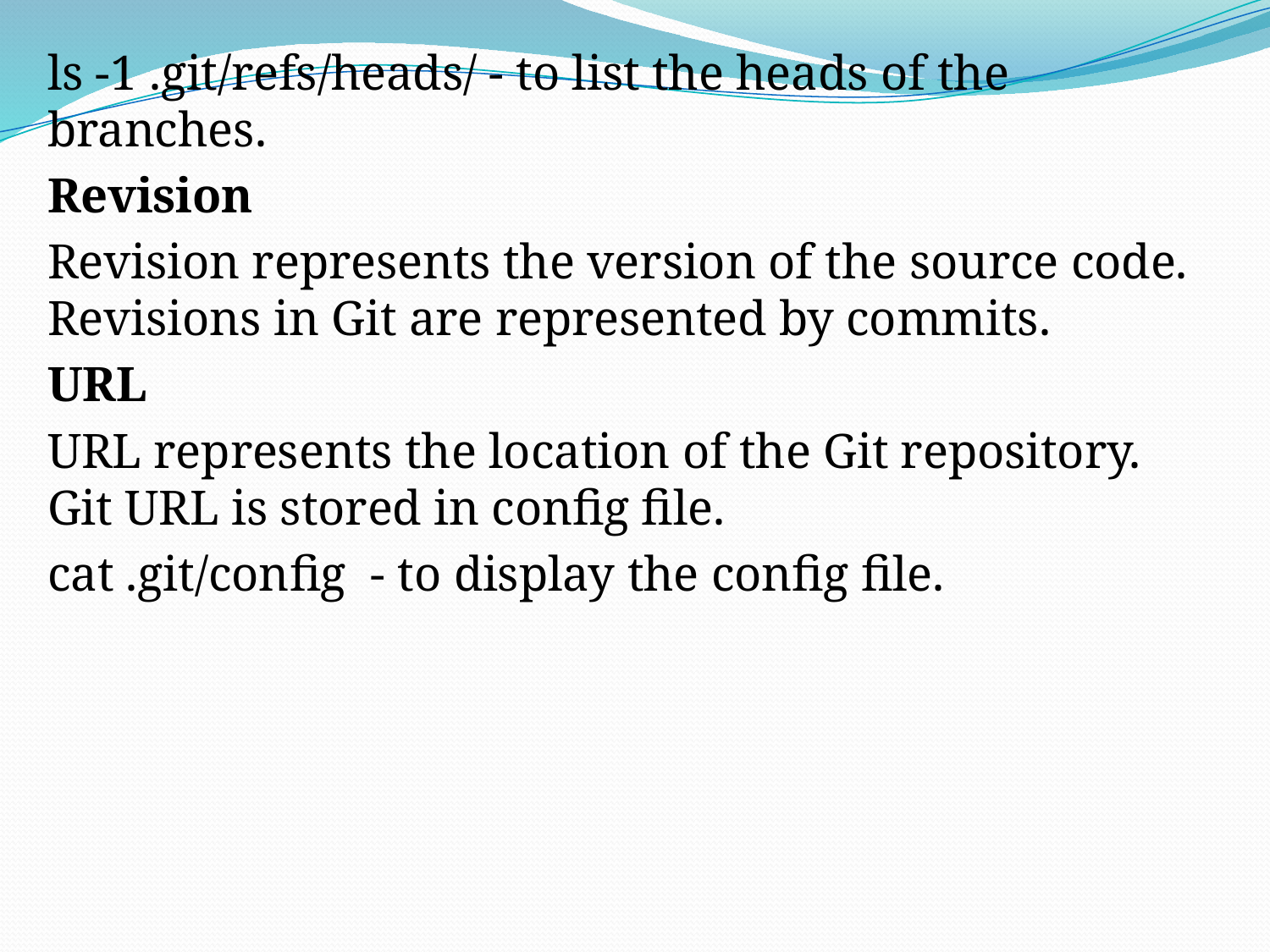

ls -1 .git/refs/heads/ - to list the heads of the branches.
Revision
Revision represents the version of the source code. Revisions in Git are represented by commits.
URL
URL represents the location of the Git repository. Git URL is stored in config file.
cat .git/config  - to display the config file.